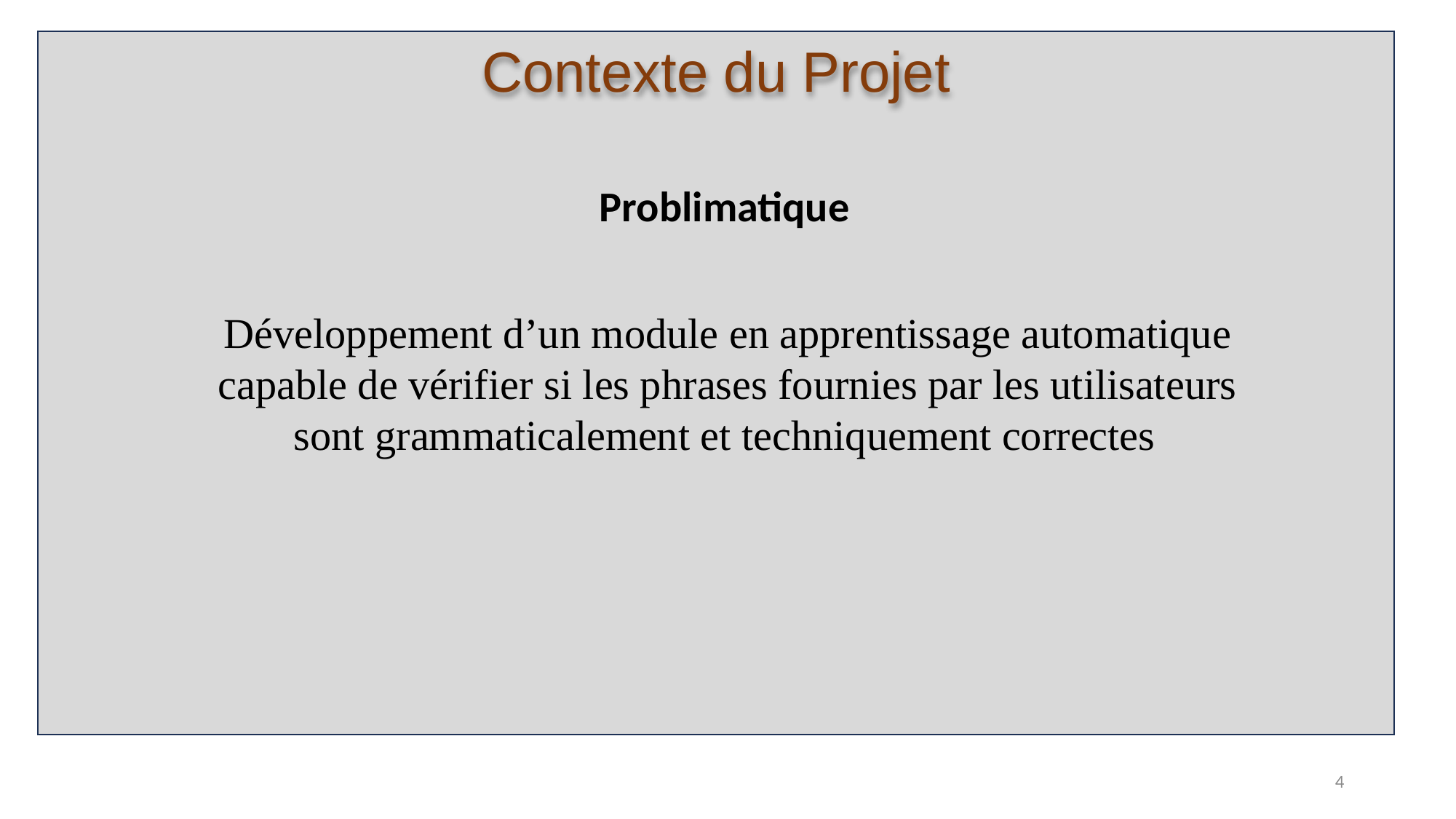

# Contexte du Projet

Problimatique
Développement d’un module en apprentissage automatique capable de vérifier si les phrases fournies par les utilisateurs sont grammaticalement et techniquement correctes

4